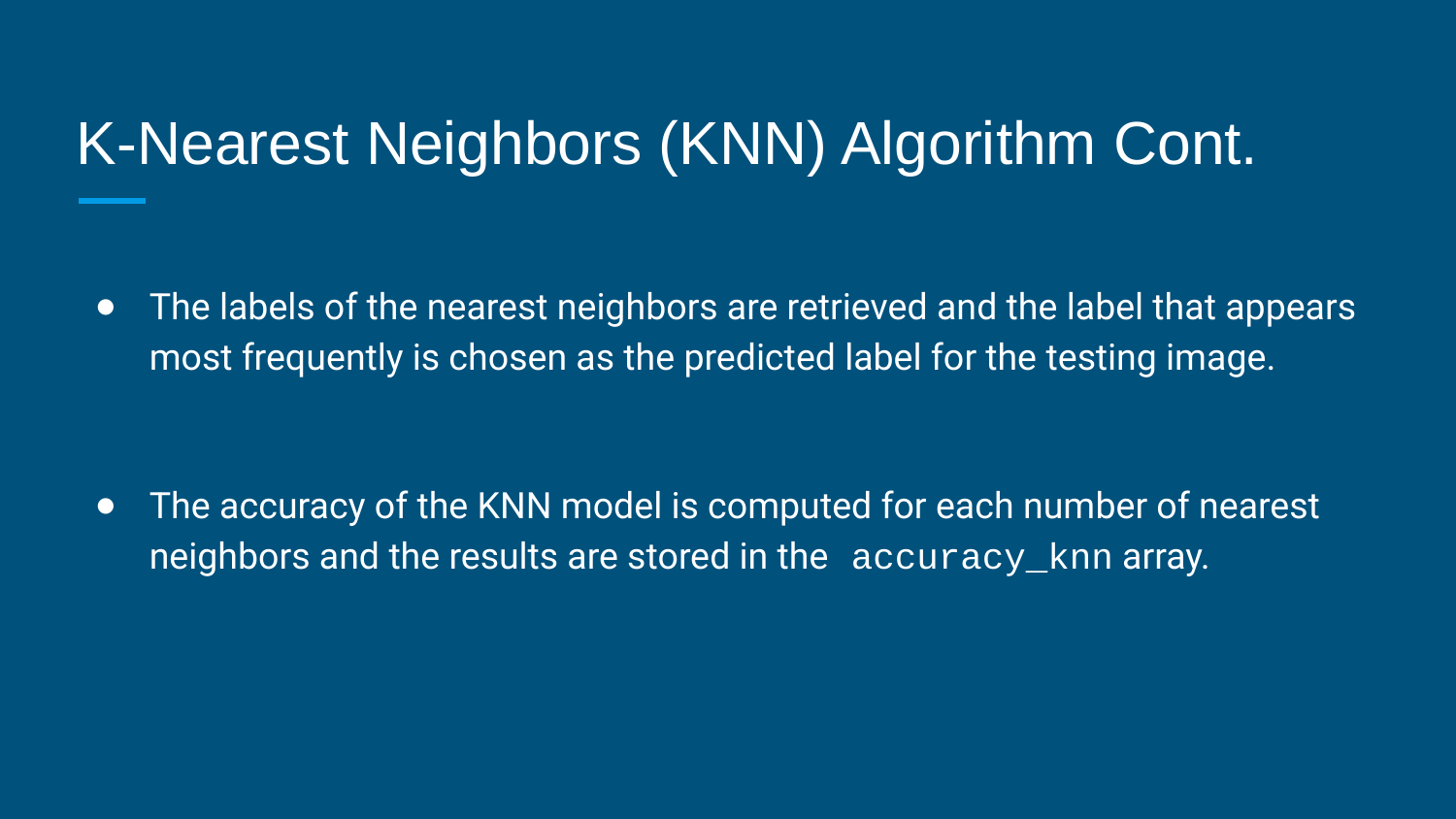

K-Nearest Neighbors (KNN) Algorithm Cont.
The labels of the nearest neighbors are retrieved and the label that appears most frequently is chosen as the predicted label for the testing image.

The accuracy of the KNN model is computed for each number of nearest neighbors and the results are stored in the accuracy_knn array.